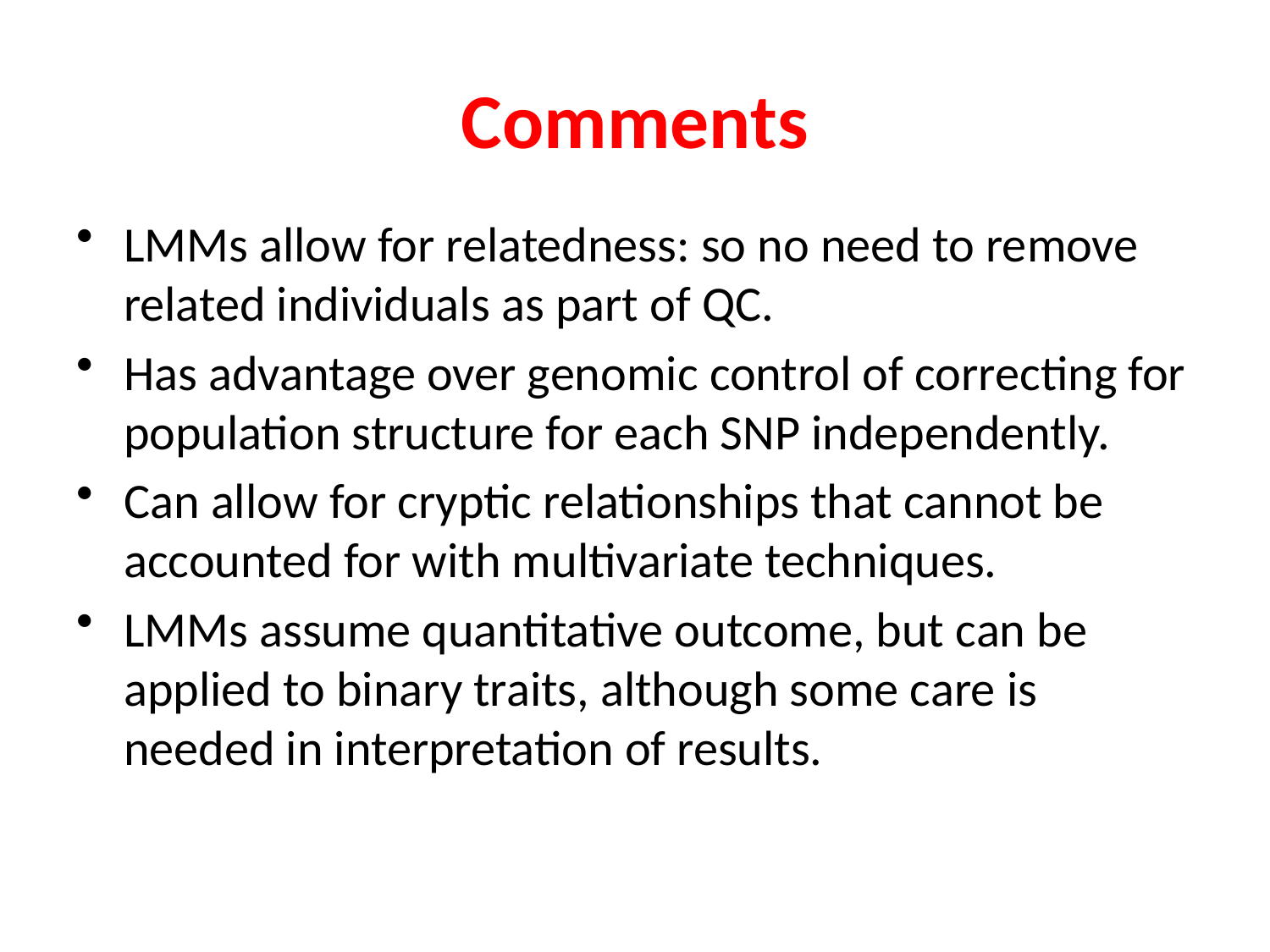

# Comments
LMMs allow for relatedness: so no need to remove related individuals as part of QC.
Has advantage over genomic control of correcting for population structure for each SNP independently.
Can allow for cryptic relationships that cannot be accounted for with multivariate techniques.
LMMs assume quantitative outcome, but can be applied to binary traits, although some care is needed in interpretation of results.